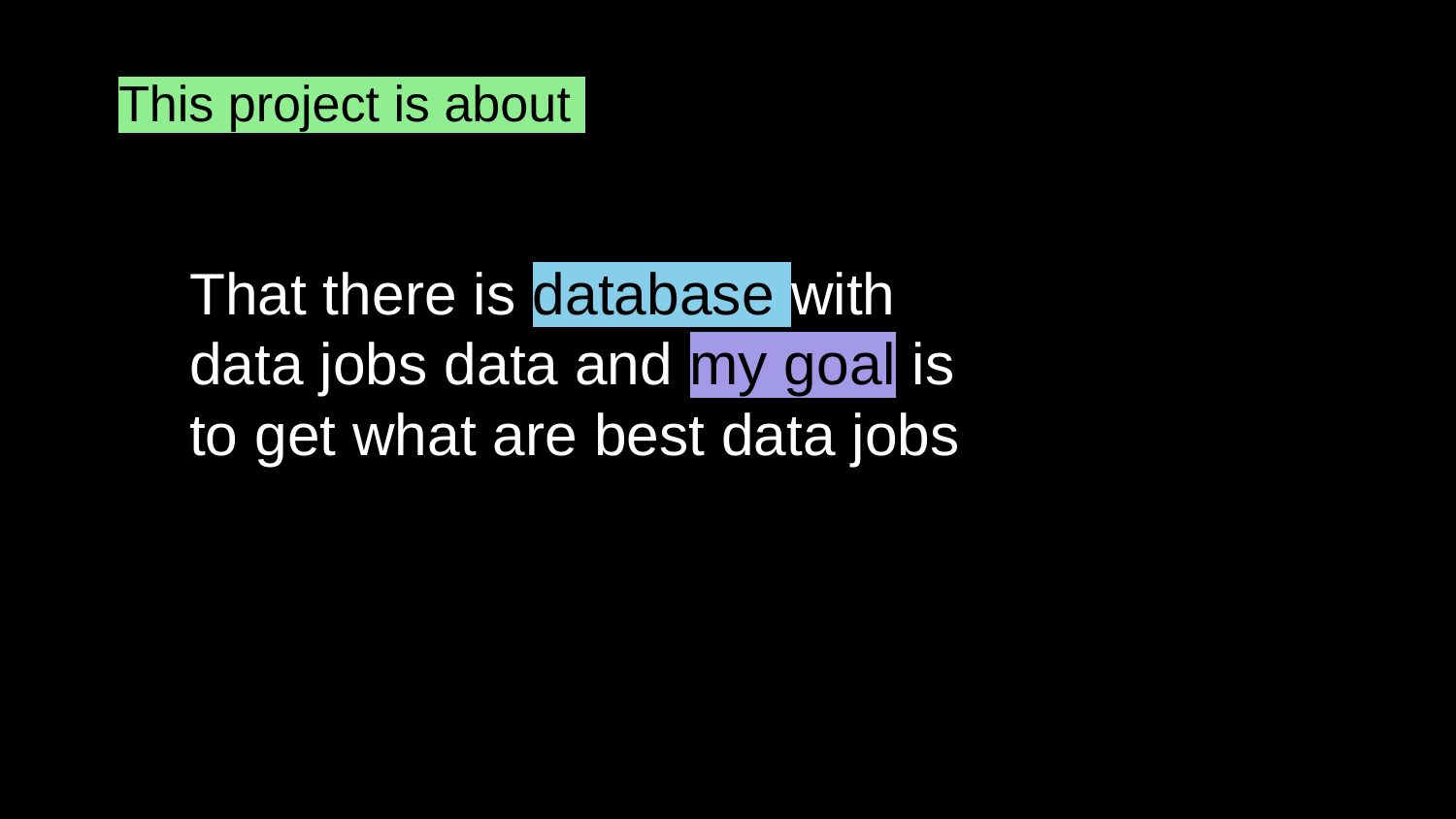

This project is about
That there is database with data jobs data and my goal is to get what are best data jobs